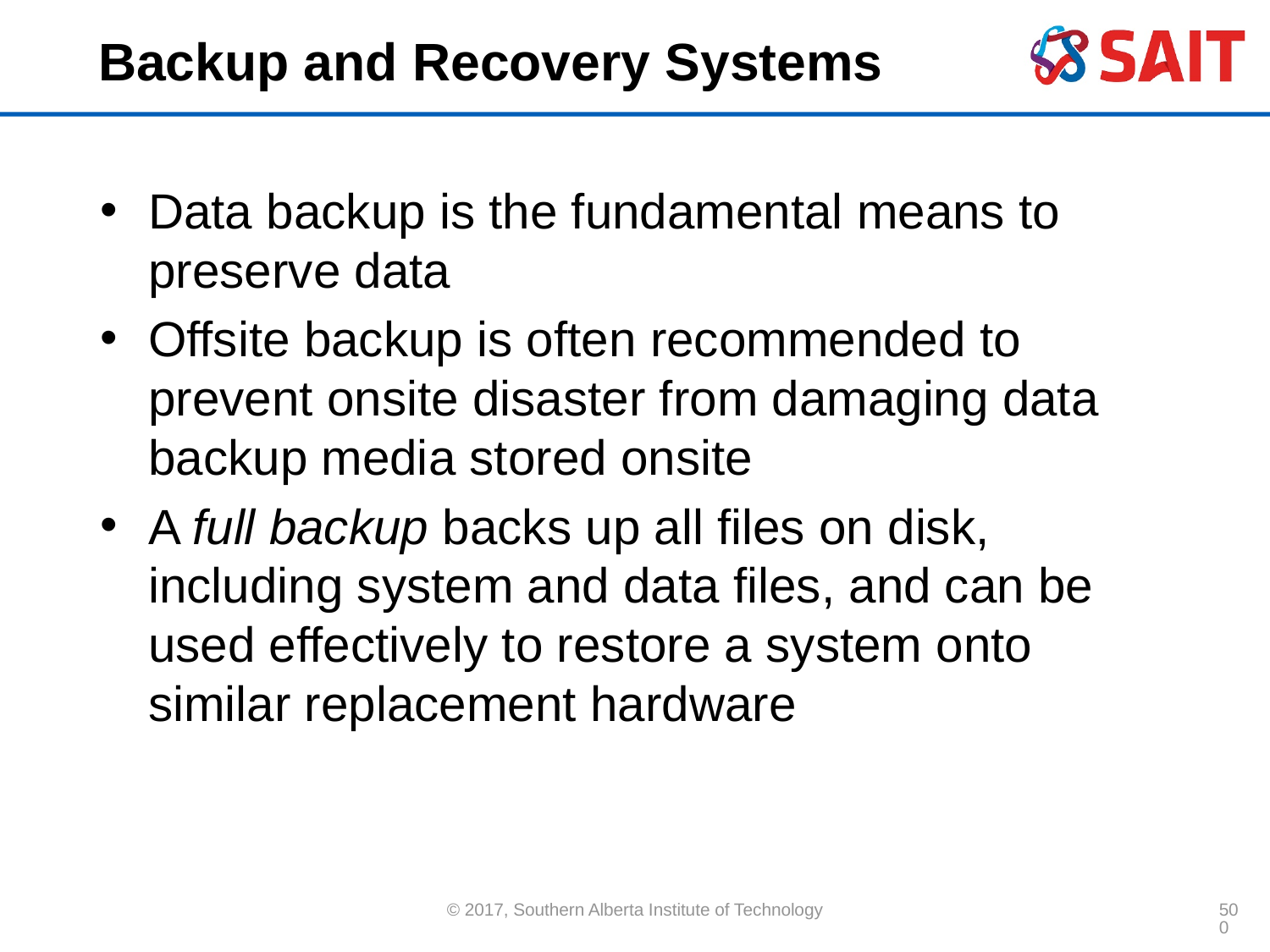

# Backup and Recovery Systems
Data backup is the fundamental means to preserve data
Offsite backup is often recommended to prevent onsite disaster from damaging data backup media stored onsite
A full backup backs up all files on disk, including system and data files, and can be used effectively to restore a system onto similar replacement hardware